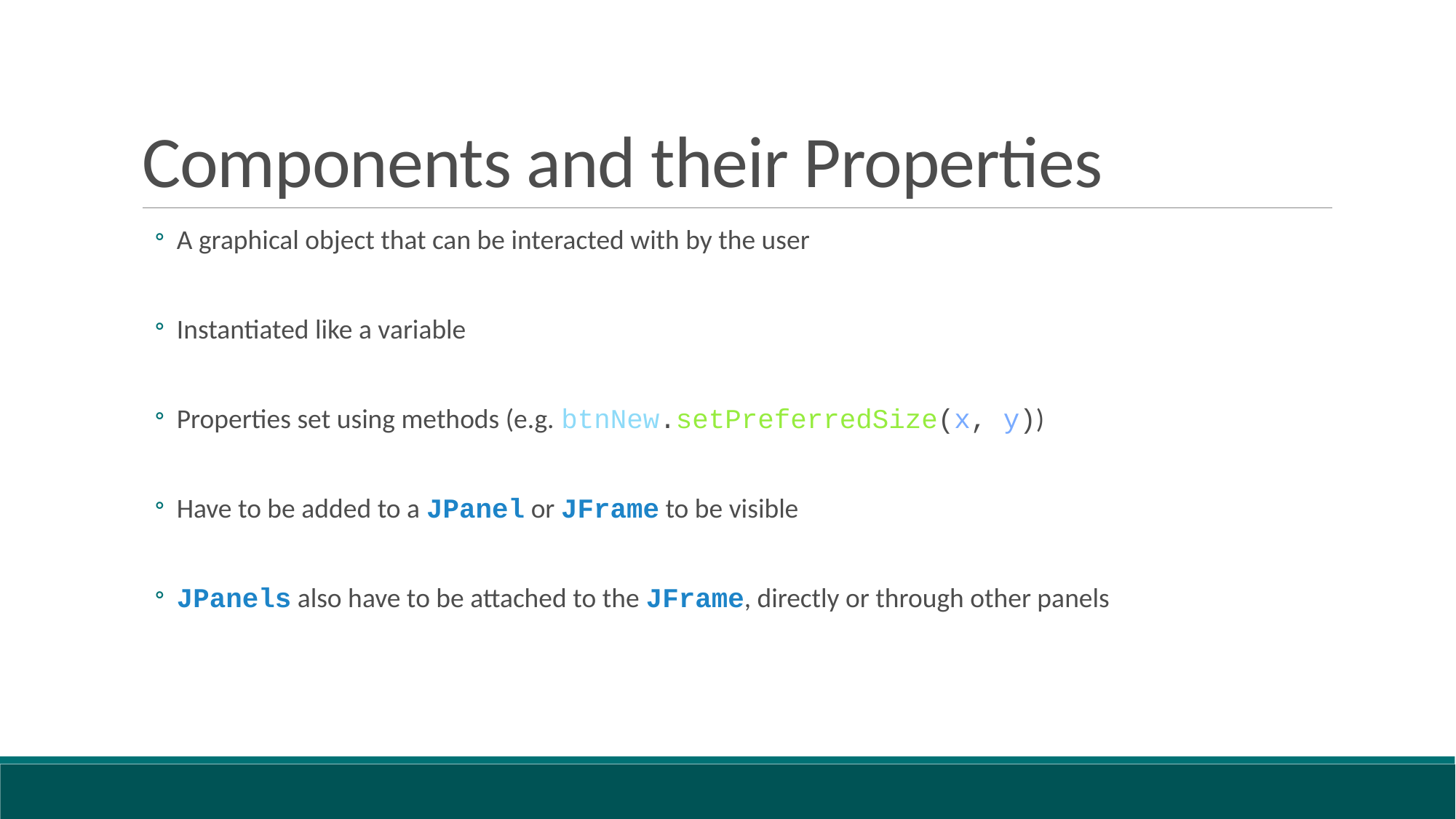

# Components and their Properties
A graphical object that can be interacted with by the user

Instantiated like a variable

Properties set using methods (e.g. btnNew.setPreferredSize(x, y))

Have to be added to a JPanel or JFrame to be visible

JPanels also have to be attached to the JFrame, directly or through other panels